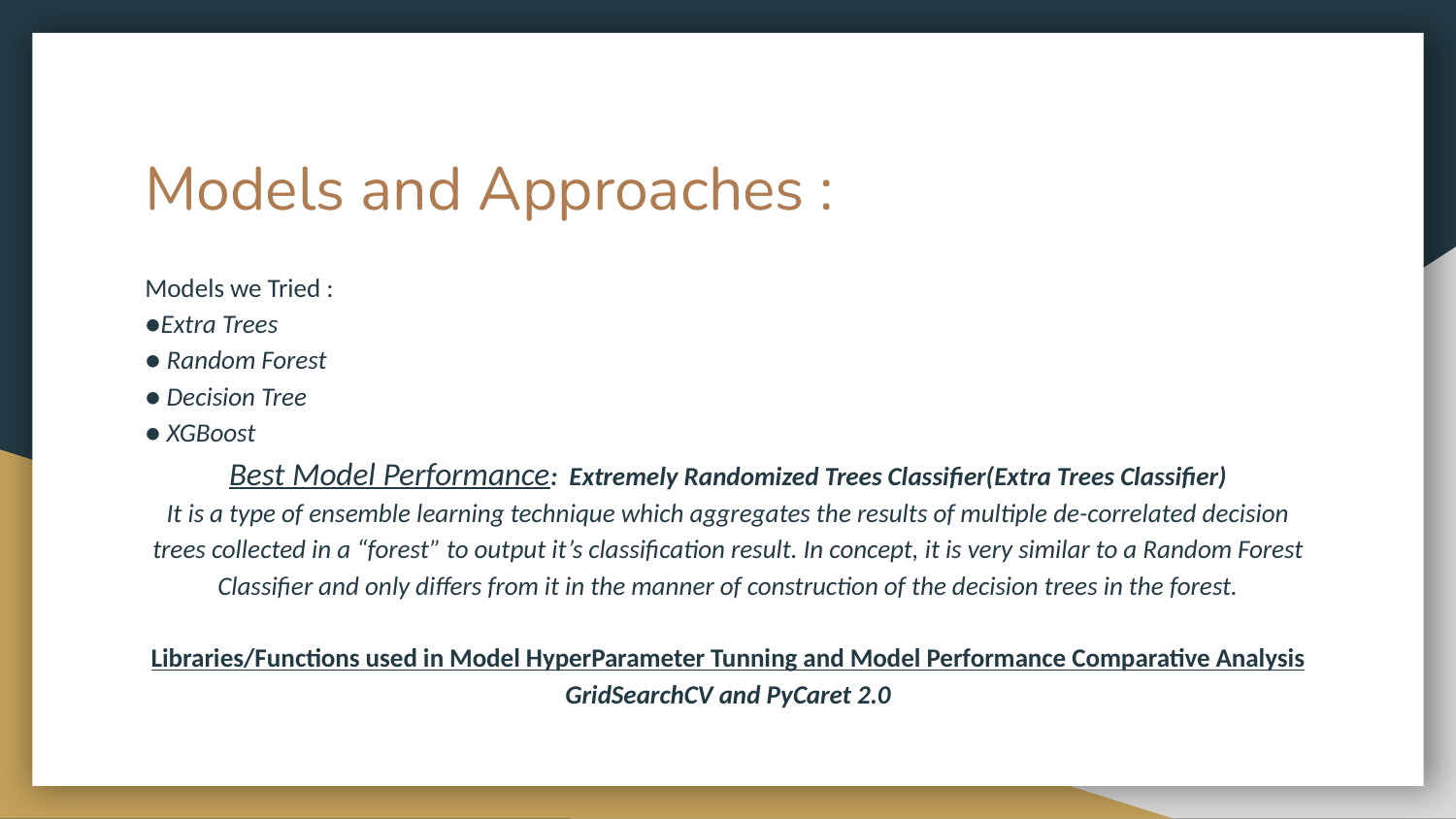

# Models and Approaches :
Models we Tried :
●Extra Trees
● Random Forest
● Decision Tree
● XGBoost
Best Model Performance:  Extremely Randomized Trees Classifier(Extra Trees Classifier)
It is a type of ensemble learning technique which aggregates the results of multiple de-correlated decision trees collected in a “forest” to output it’s classification result. In concept, it is very similar to a Random Forest Classifier and only differs from it in the manner of construction of the decision trees in the forest.
Libraries/Functions used in Model HyperParameter Tunning and Model Performance Comparative Analysis GridSearchCV and PyCaret 2.0